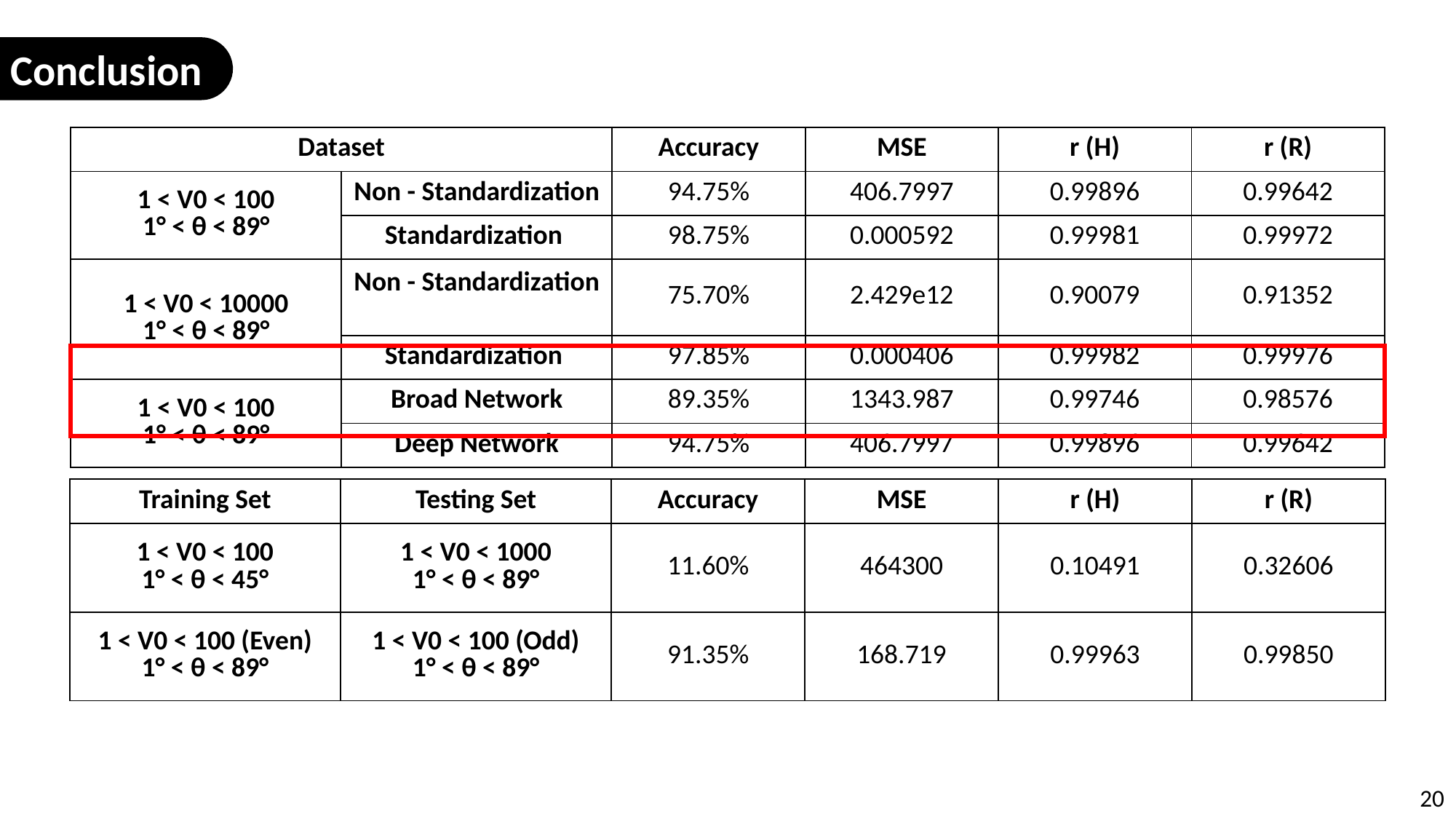

Conclusion

| Dataset |  | Accuracy | MSE | r (H) | r (R) |
| --- | --- | --- | --- | --- | --- |
| 1 < V0 < 100 1° < θ < 89° | Non - Standardization | 94.75% | 406.7997 | 0.99896 | 0.99642 |
|  | Standardization | 98.75% | 0.000592 | 0.99981 | 0.99972 |
| 1 < V0 < 10000 1° < θ < 89° | Non - Standardization | 75.70% | 2.429e12 | 0.90079 | 0.91352 |
|  | Standardization | 97.85% | 0.000406 | 0.99982 | 0.99976 |
| 1 < V0 < 100 1° < θ < 89° | Broad Network | 89.35% | 1343.987 | 0.99746 | 0.98576 |
|  | Deep Network | 94.75% | 406.7997 | 0.99896 | 0.99642 |

| Training Set | Testing Set | Accuracy | MSE | r (H) | r (R) |
| --- | --- | --- | --- | --- | --- |
| 1 < V0 < 100 1° < θ < 45° | 1 < V0 < 1000 1° < θ < 89° | 11.60% | 464300 | 0.10491 | 0.32606 |
| 1 < V0 < 100 (Even) 1° < θ < 89° | 1 < V0 < 100 (Odd) 1° < θ < 89° | 91.35% | 168.719 | 0.99963 | 0.99850 |
20